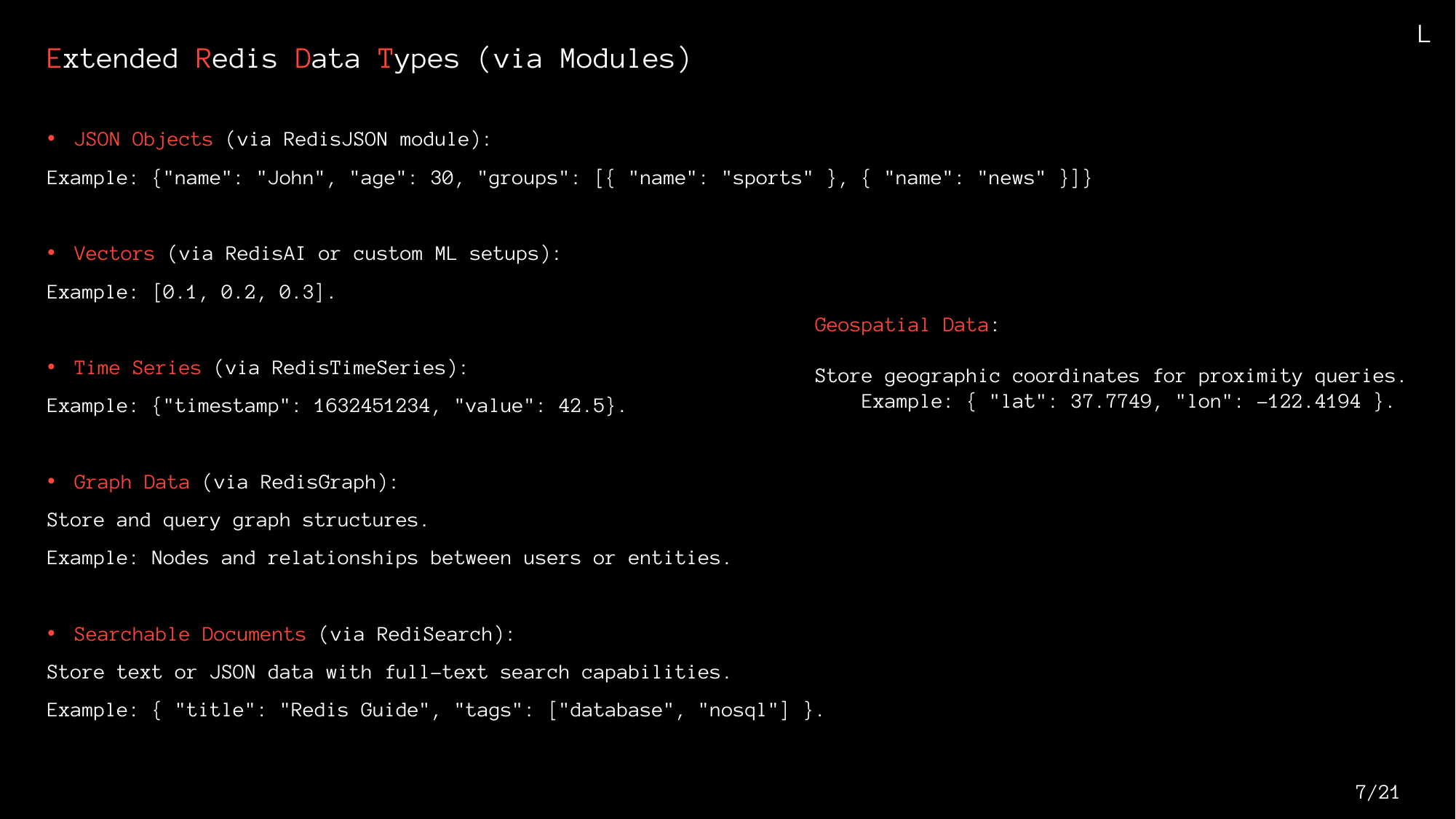

L
Extended Redis Data Types (via Modules)

JSON Objects (via RedisJSON module):
Example: {"name": "John", "age": 30, "groups": [{ "name": "sports" }, { "name": "news" }]}

Vectors (via RedisAI or custom ML setups):
Example: [0.1, 0.2, 0.3].

Time Series (via RedisTimeSeries):
Example: {"timestamp": 1632451234, "value": 42.5}.

Graph Data (via RedisGraph):
Store and query graph structures.
Example: Nodes and relationships between users or entities.

Searchable Documents (via RediSearch):
Store text or JSON data with full-text search capabilities.
Example: { "title": "Redis Guide", "tags": ["database", "nosql"] }.
Geospatial Data:

Store geographic coordinates for proximity queries.
    Example: { "lat": 37.7749, "lon": -122.4194 }.
7/21